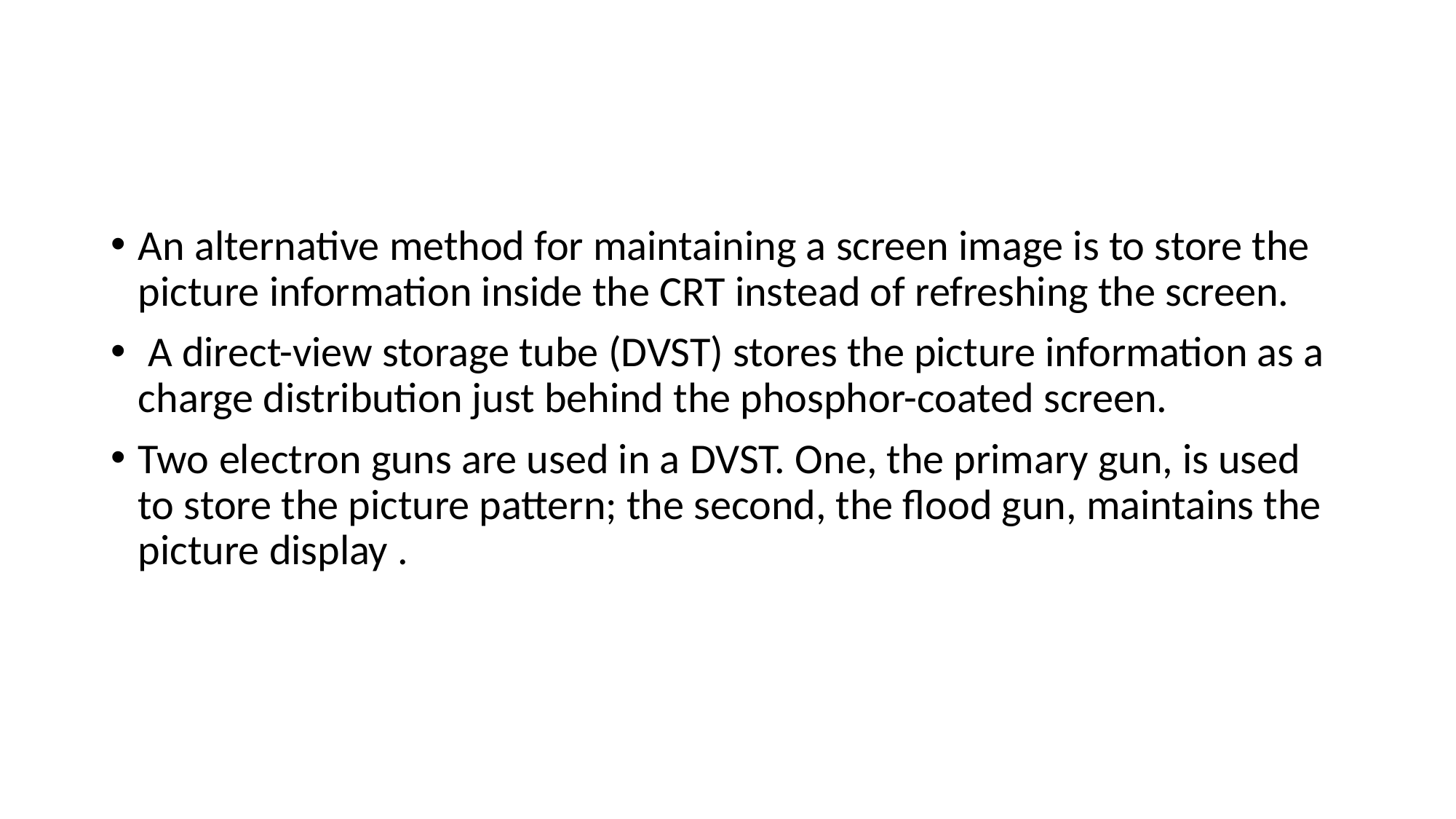

#
An alternative method for maintaining a screen image is to store the picture information inside the CRT instead of refreshing the screen.
 A direct-view storage tube (DVST) stores the picture information as a charge distribution just behind the phosphor-coated screen.
Two electron guns are used in a DVST. One, the primary gun, is used to store the picture pattern; the second, the flood gun, maintains the picture display .